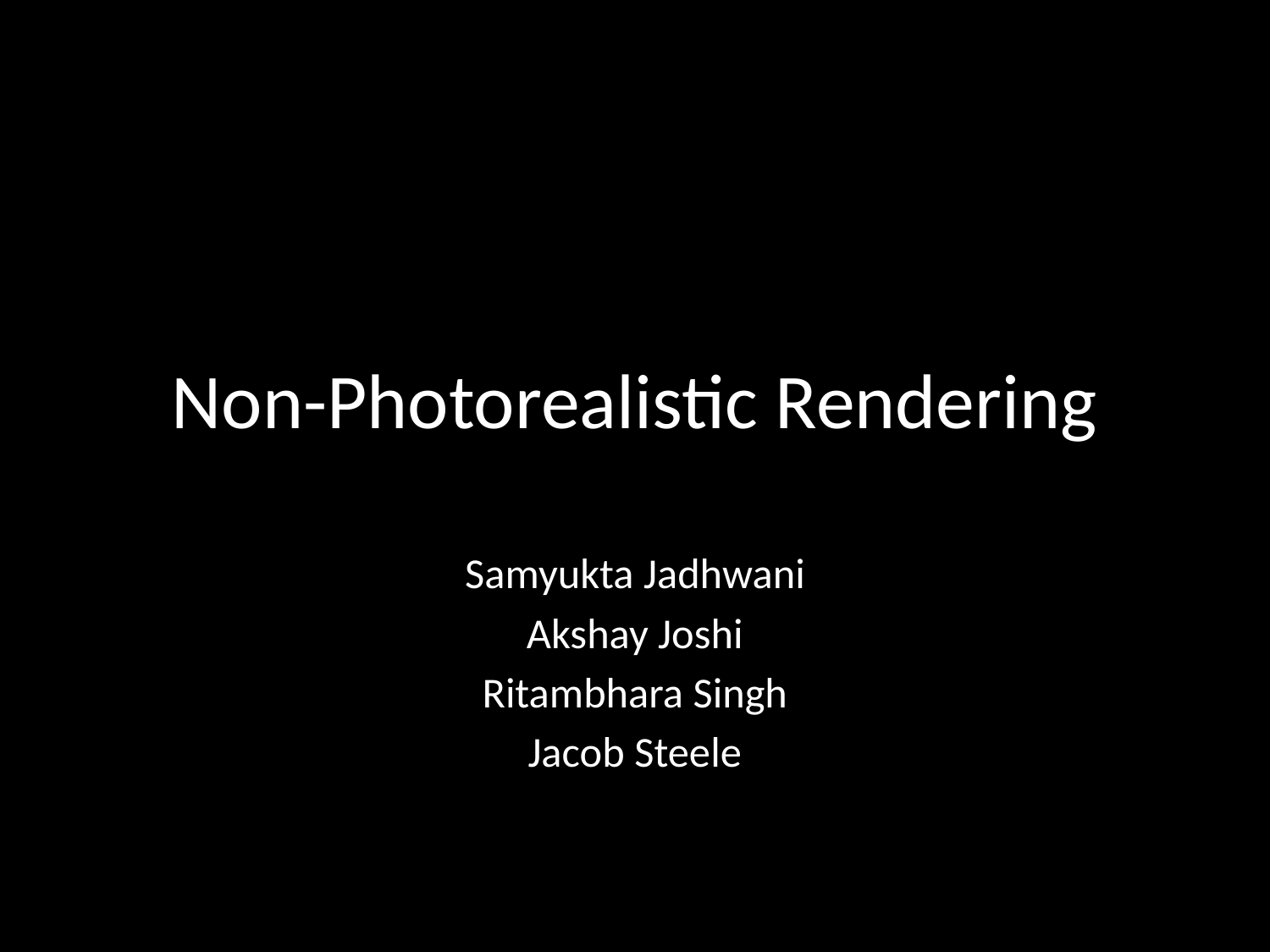

# Non-Photorealistic Rendering
Samyukta Jadhwani
Akshay Joshi
Ritambhara Singh
Jacob Steele